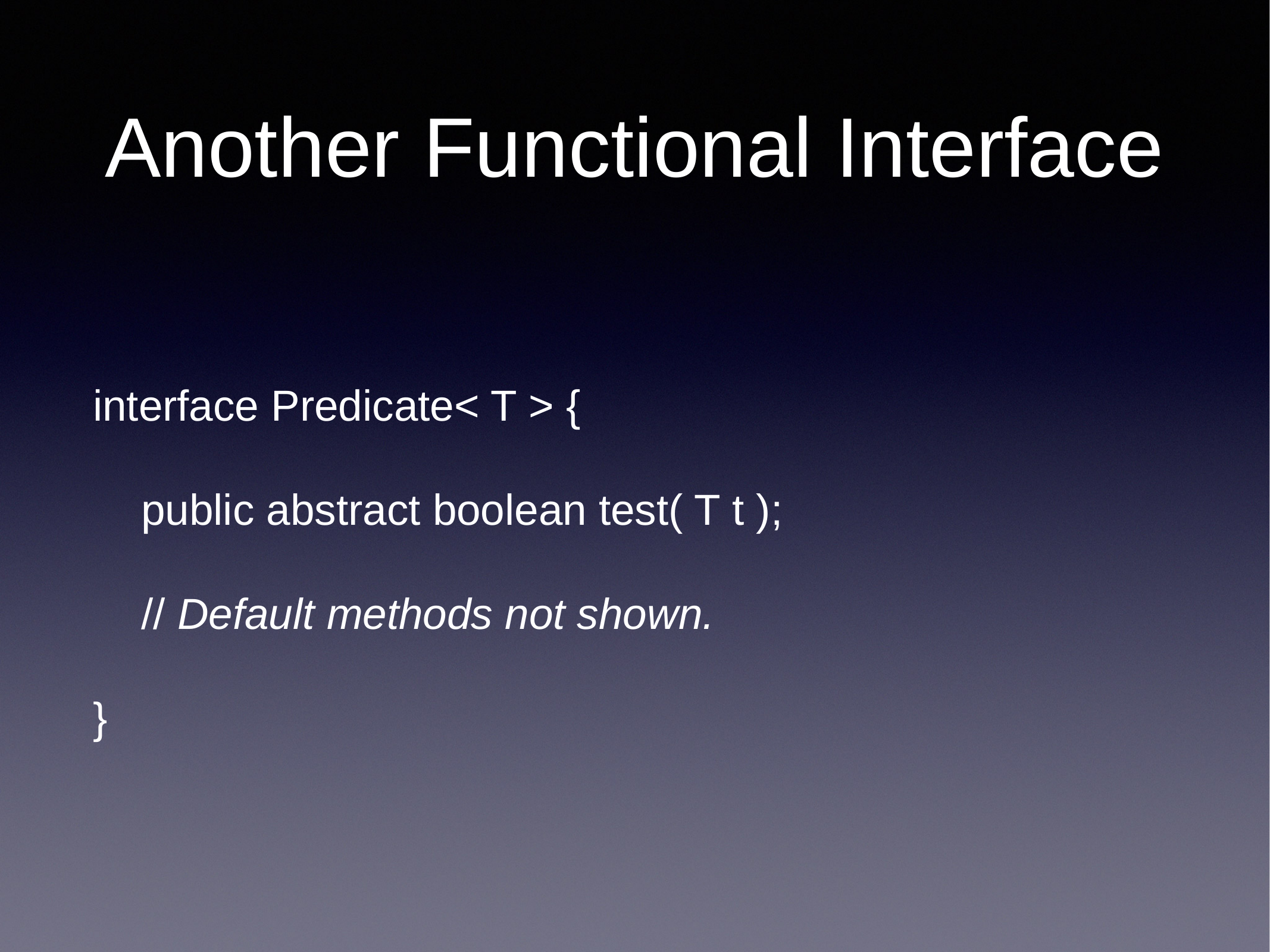

# Another Functional Interface
interface Predicate< T > {
    public abstract boolean test( T t );
    // Default methods not shown.
}